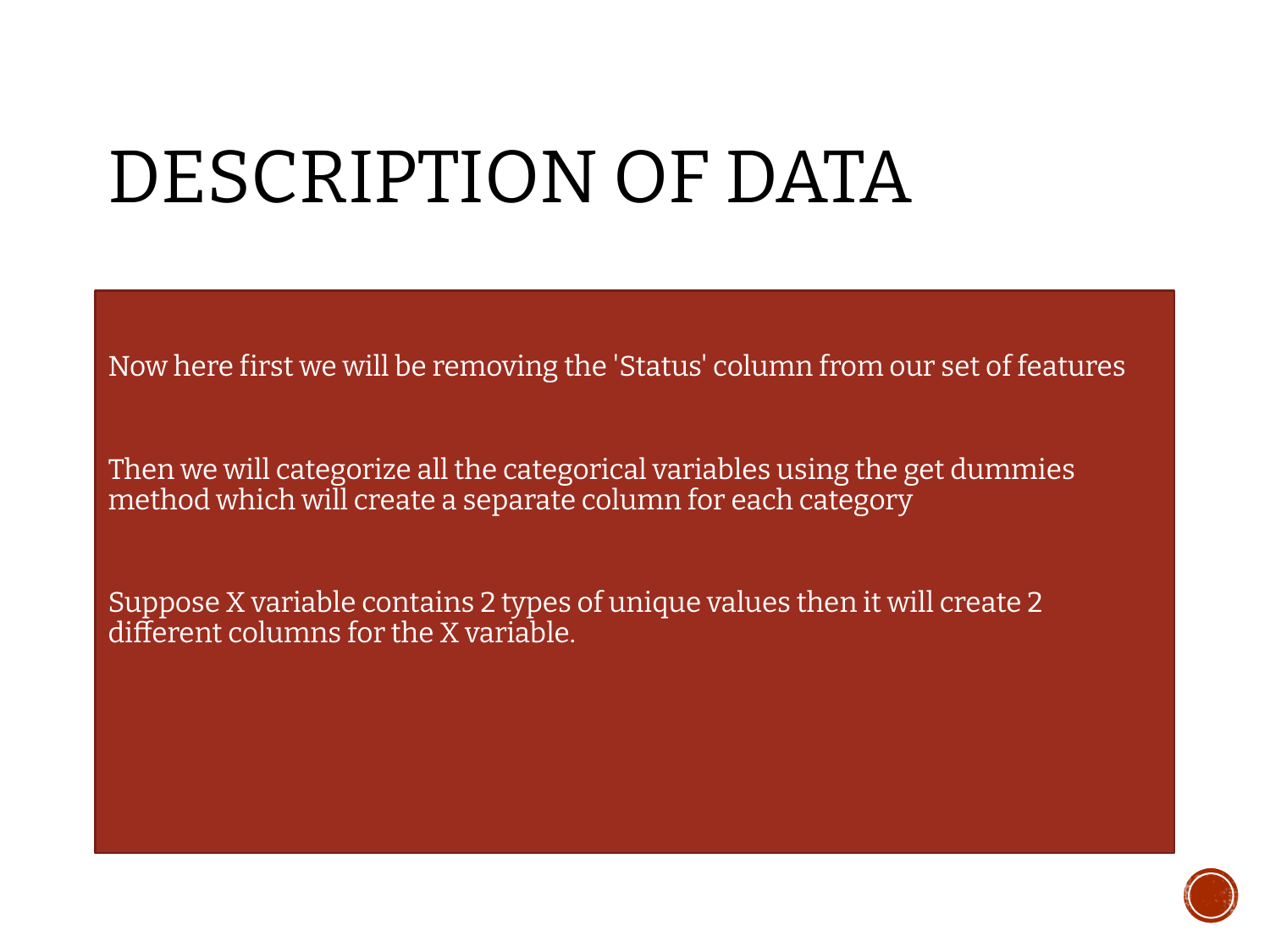

# Description of data

Now here first we will be removing the 'Status' column from our set of features

Then we will categorize all the categorical variables using the get dummies method which will create a separate column for each category

Suppose X variable contains 2 types of unique values then it will create 2 different columns for the X variable.